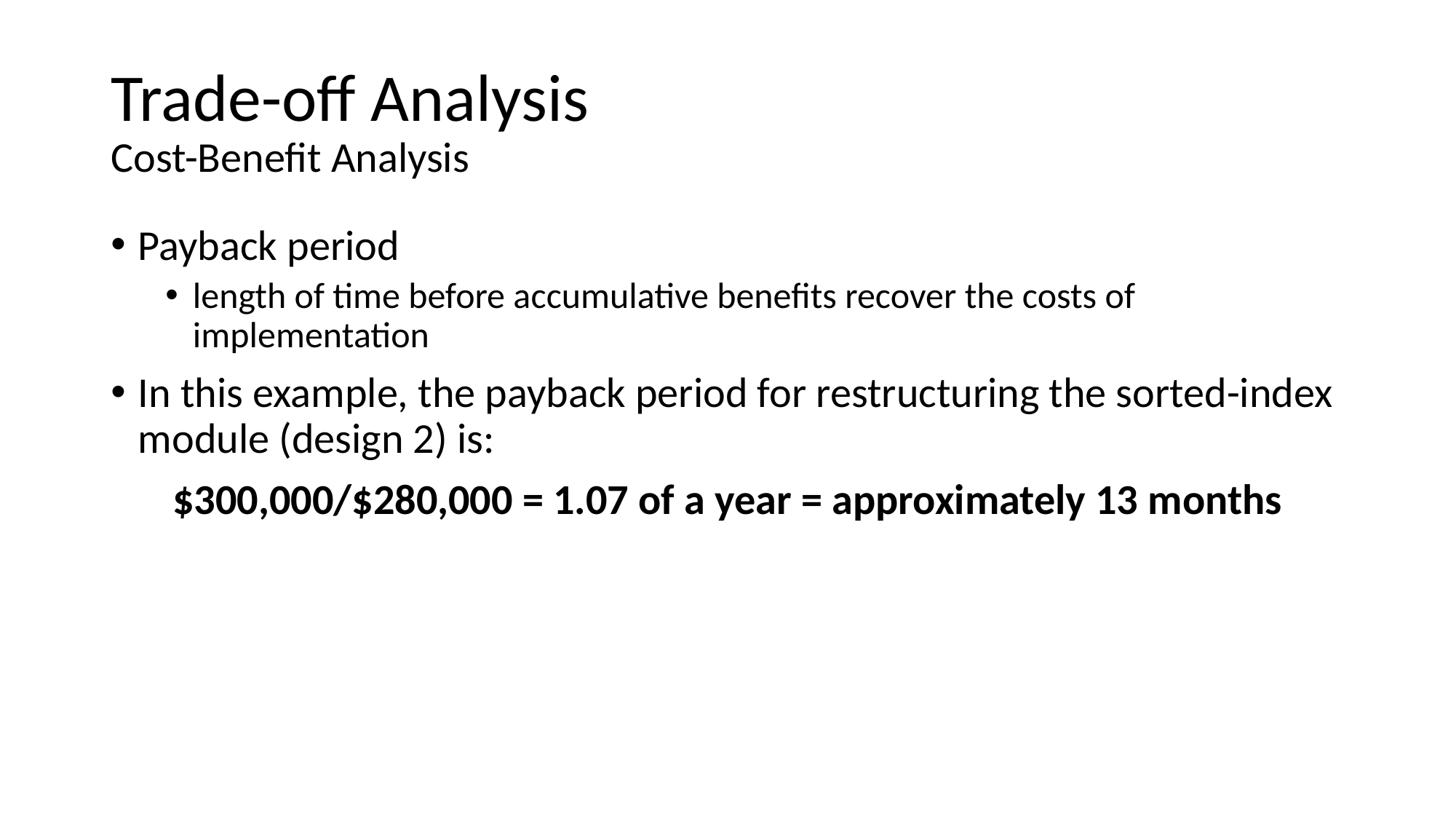

# Trade-off Analysis Cost-Benefit Analysis
Payback period
length of time before accumulative benefits recover the costs of implementation
In this example, the payback period for restructuring the sorted-index module (design 2) is:
$300,000/$280,000 = 1.07 of a year = approximately 13 months